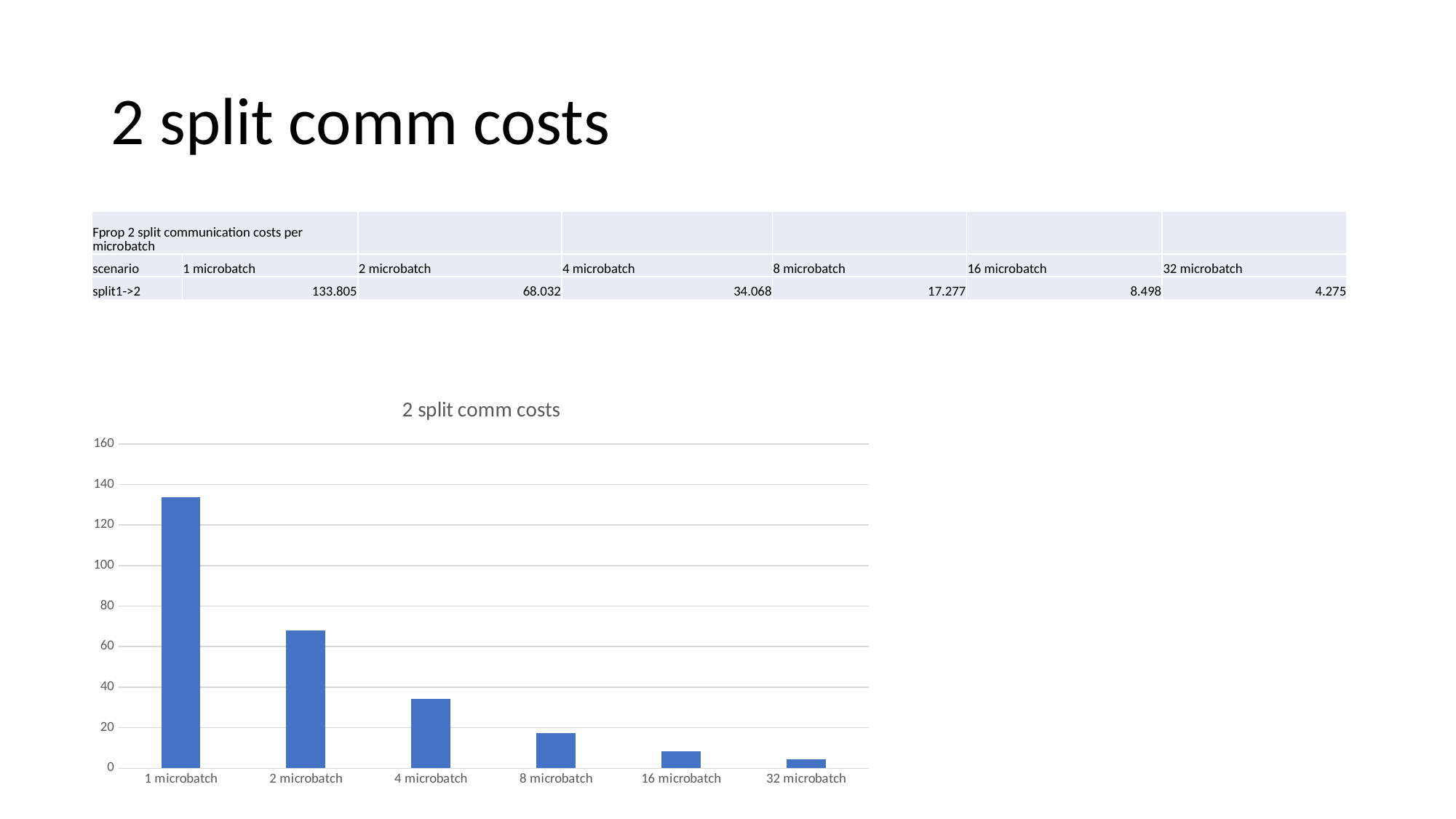

# 2 split comm costs
| Fprop 2 split communication costs per microbatch |  |  |  |  |  |  |
| --- | --- | --- | --- | --- | --- | --- |
| scenario | 1 microbatch | 2 microbatch | 4 microbatch | 8 microbatch | 16 microbatch | 32 microbatch |
| split1->2 | 133.805 | 68.032 | 34.068 | 17.277 | 8.498 | 4.275 |

### Chart: 2 split comm costs

| Category | split1->2 |
|---|---|
| 1 microbatch | 133.805 |
| 2 microbatch | 68.032 |
| 4 microbatch | 34.068 |
| 8 microbatch | 17.277 |
| 16 microbatch | 8.498 |
| 32 microbatch | 4.275 |